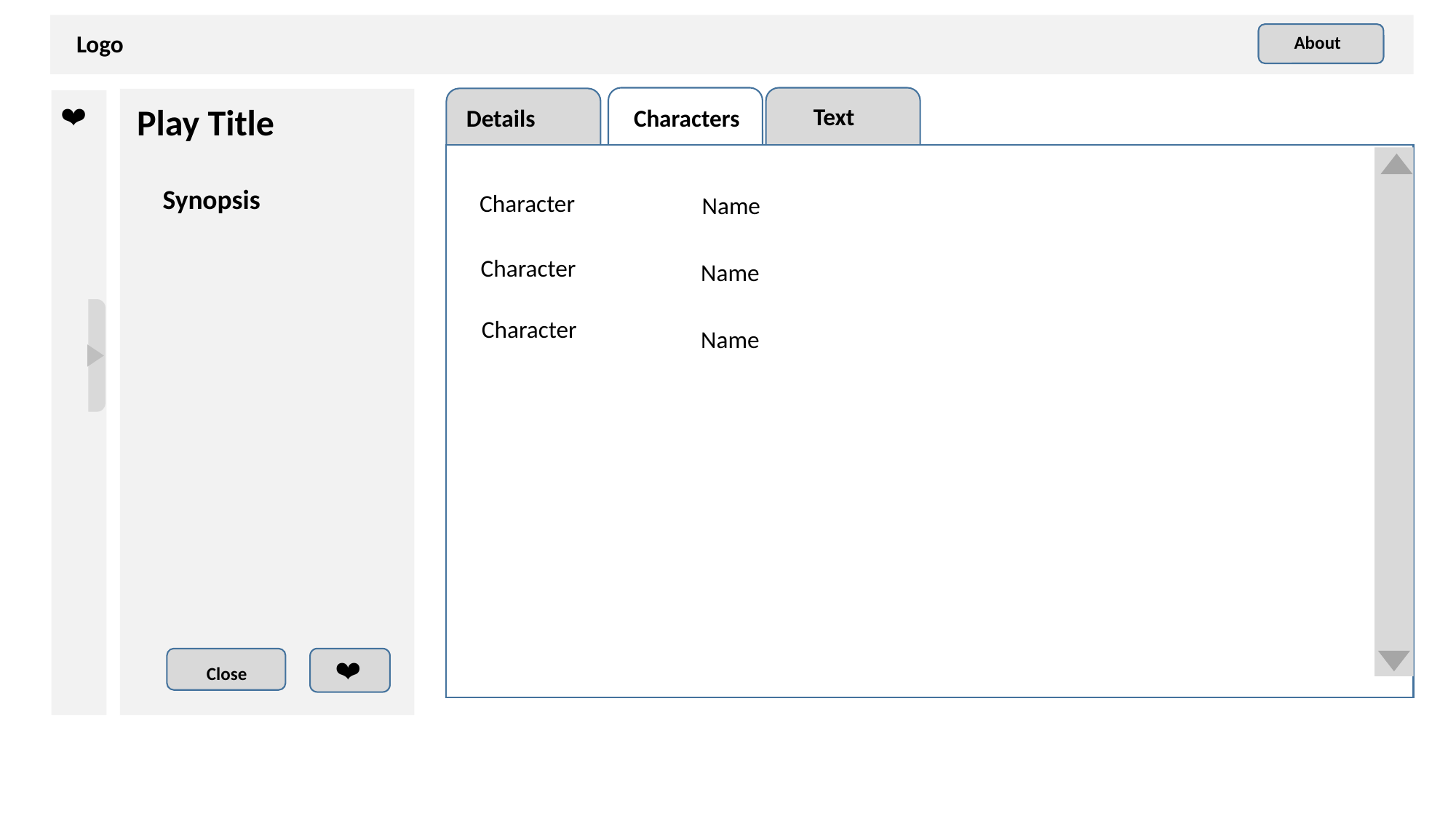

Add To Favorites

Release date, revenue, runtime, tagline
IMDB link, TMDB link
Overview
Ratings (popularity, average, count)

Companies
   - name, name, etc
Poster Image

Countries
   - name, name, etc

Keywords
   - name, name, etc

Genres
   - name, name, etc
Title
Del

Title

Logo

About

Favorites

❤

Play Title
Text
Details
Characters

Synopsis
Character
Name
Character
Name
Character
Name

Close

❤